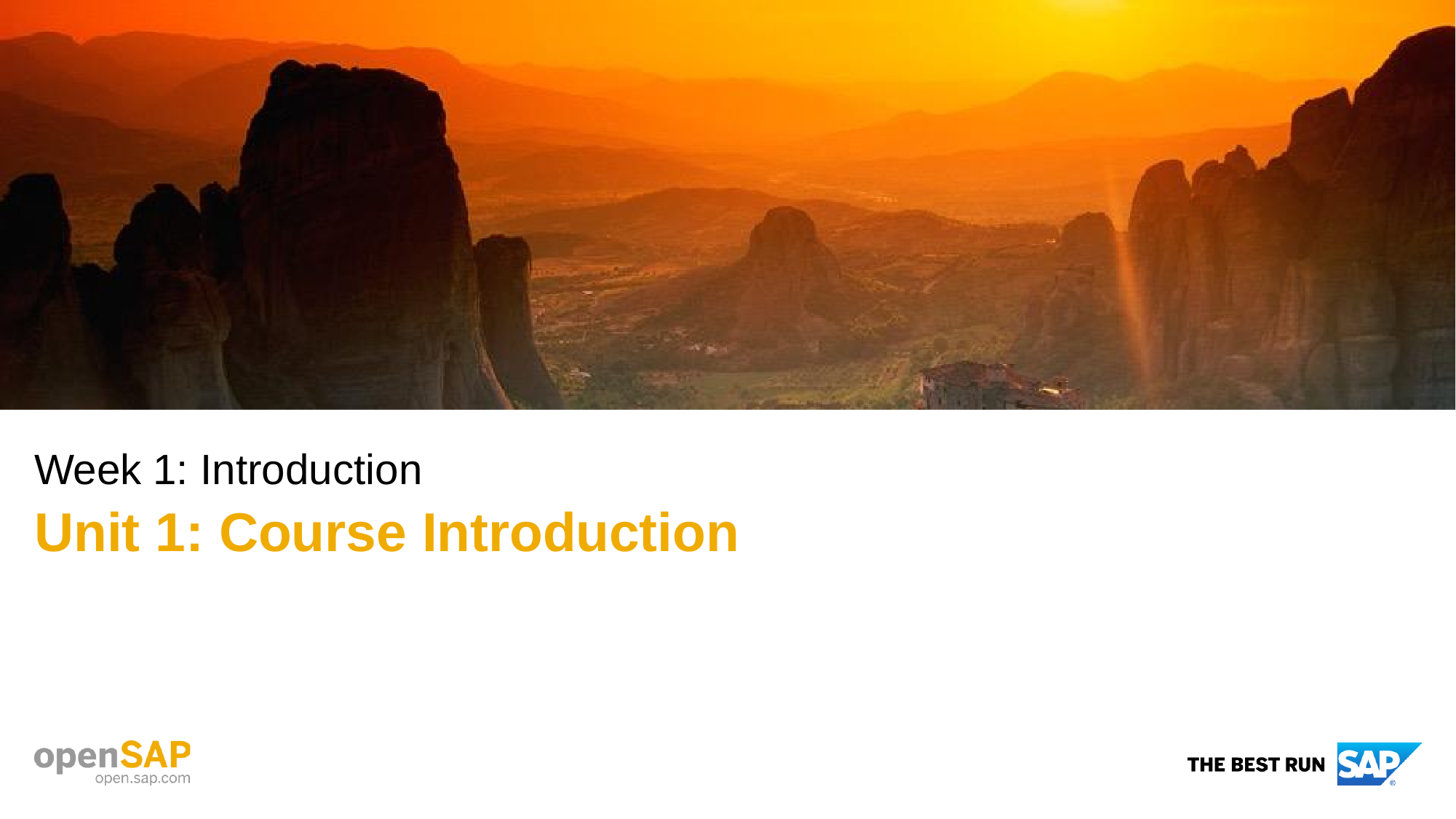

Week 1: Introduction
Unit 1: Course Introduction